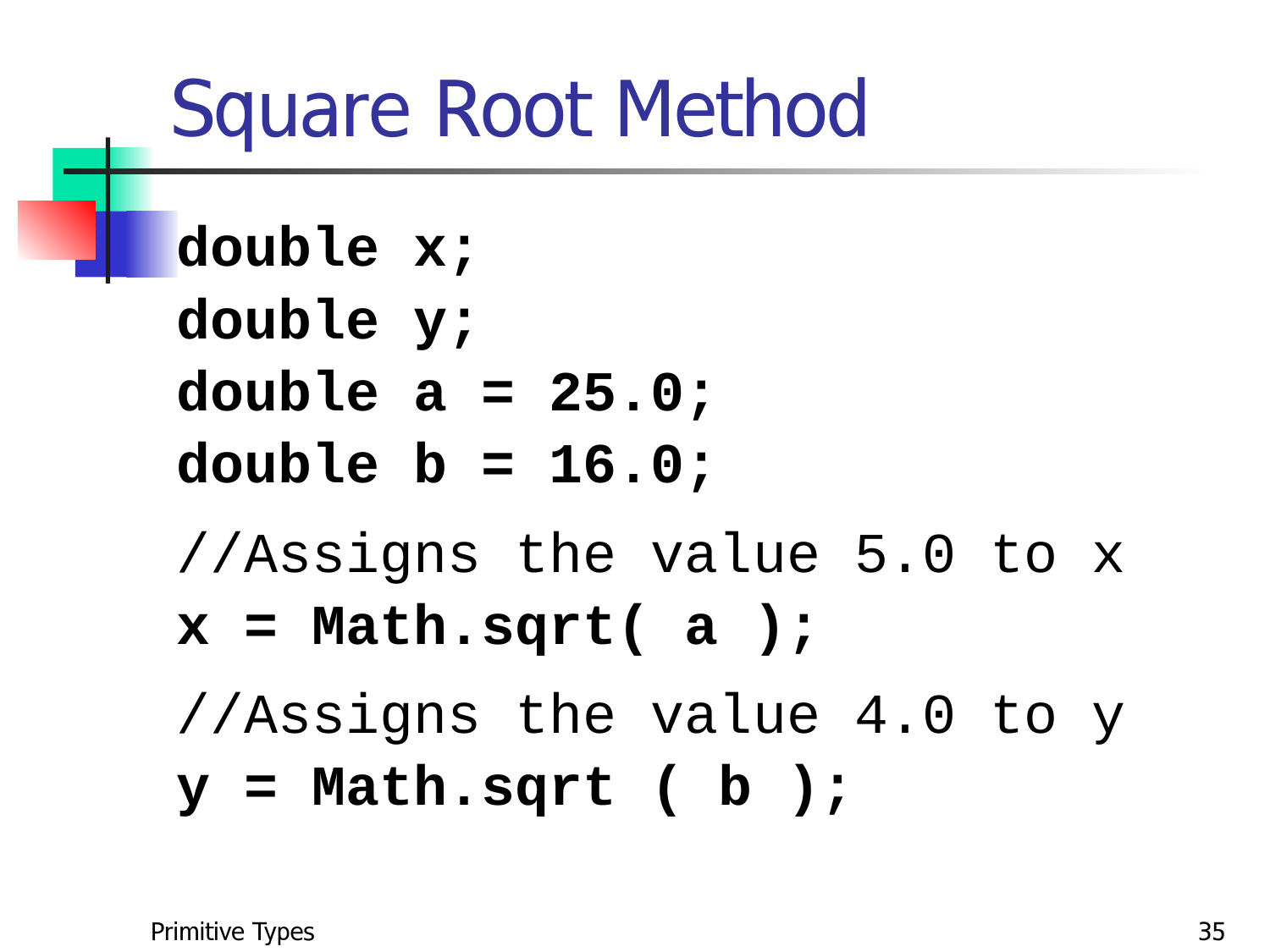

# Square Root Method
double x;
double y;
double a = 25.0;
double b = 16.0;
//Assigns the value 5.0 to x
x = Math.sqrt( a );
//Assigns the value 4.0 to y
y = Math.sqrt ( b );
Primitive Types
35